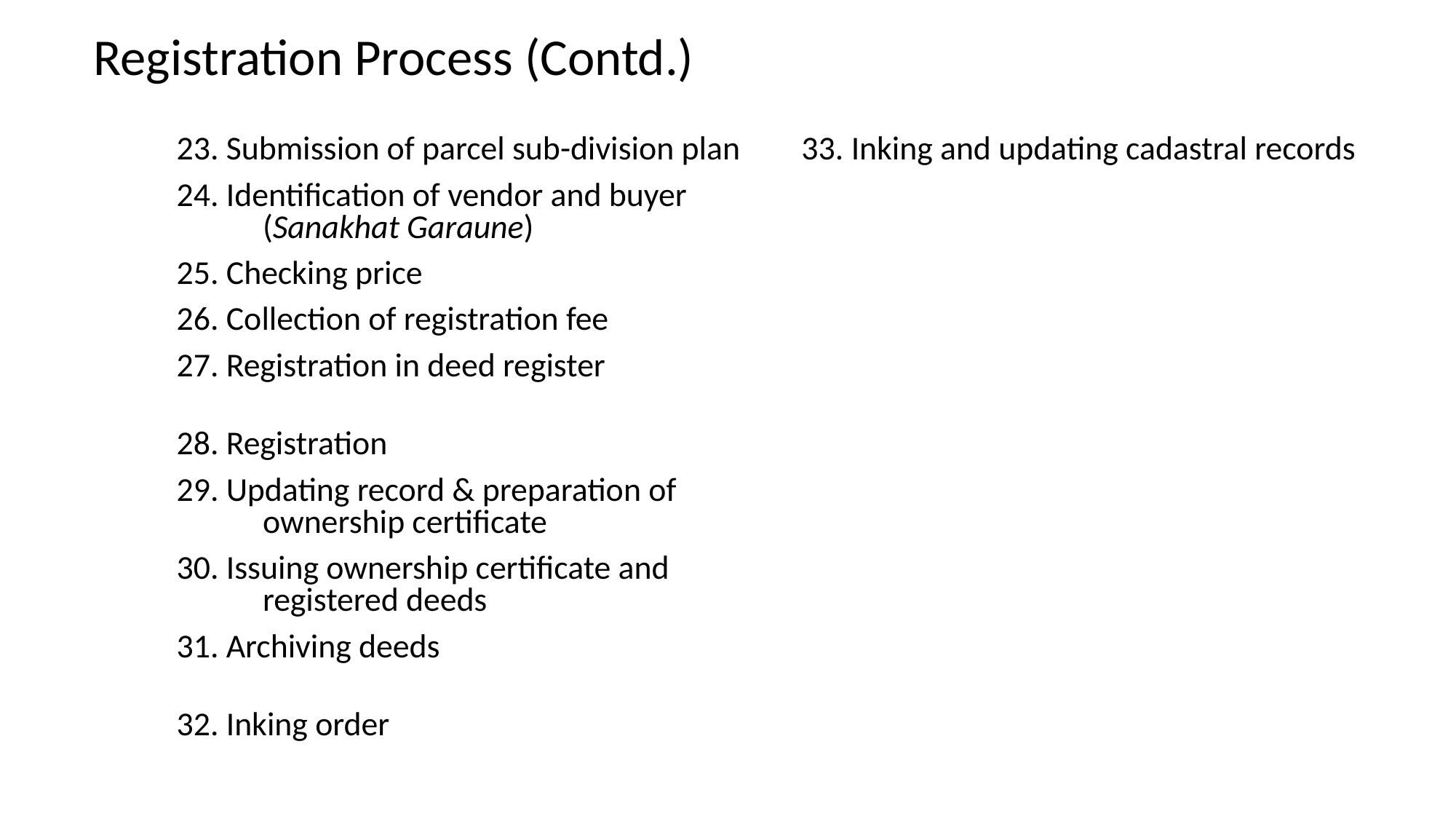

# Registration Process (Contd.)
23. Submission of parcel sub-division plan
24. Identification of vendor and buyer (Sanakhat Garaune)
25. Checking price
26. Collection of registration fee
27. Registration in deed register
28. Registration
29. Updating record & preparation of ownership certificate
30. Issuing ownership certificate and registered deeds
31. Archiving deeds
32. Inking order
33. Inking and updating cadastral records